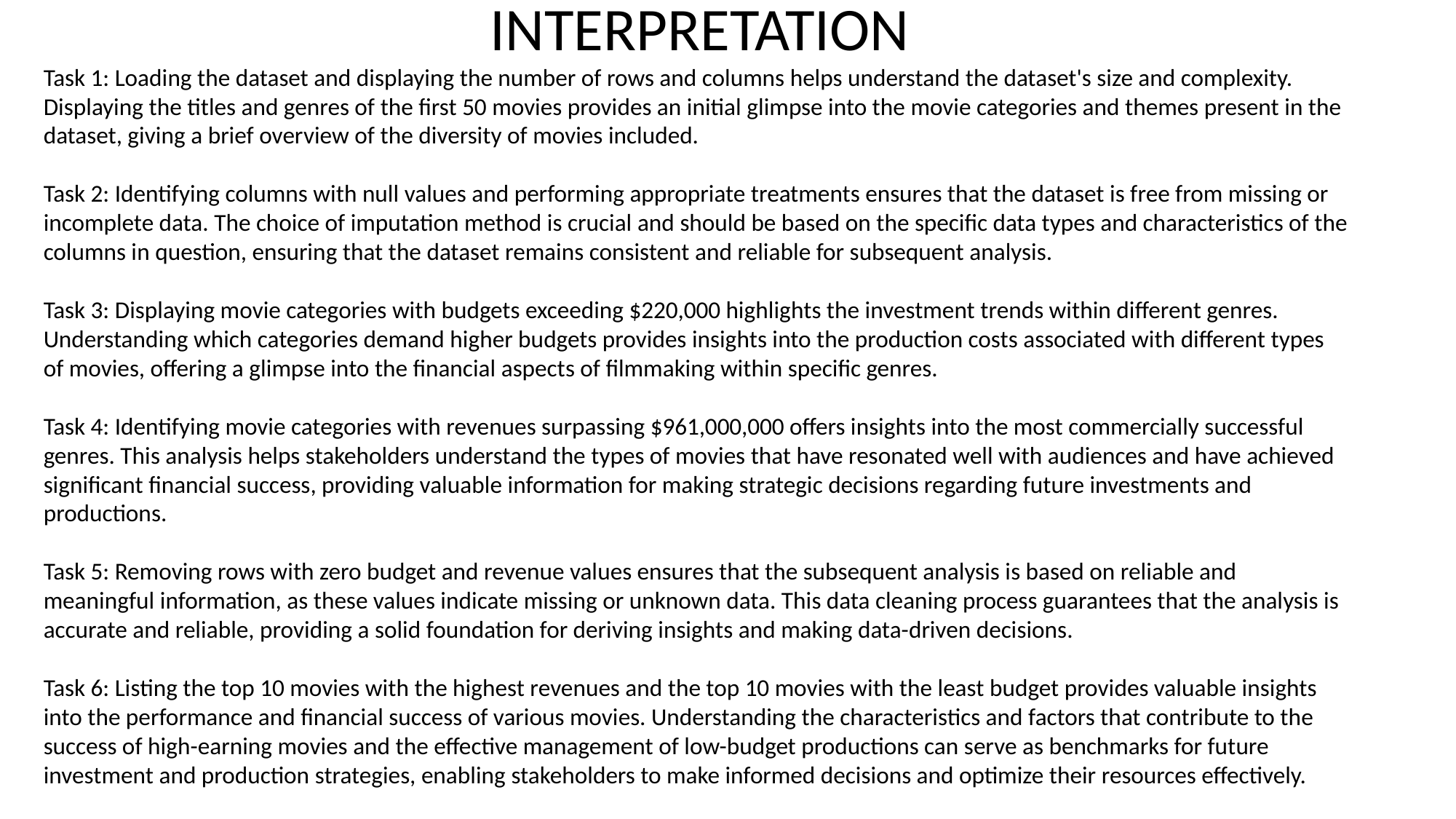

INTERPRETATION
Task 1: Loading the dataset and displaying the number of rows and columns helps understand the dataset's size and complexity. Displaying the titles and genres of the first 50 movies provides an initial glimpse into the movie categories and themes present in the dataset, giving a brief overview of the diversity of movies included.

Task 2: Identifying columns with null values and performing appropriate treatments ensures that the dataset is free from missing or incomplete data. The choice of imputation method is crucial and should be based on the specific data types and characteristics of the columns in question, ensuring that the dataset remains consistent and reliable for subsequent analysis.

Task 3: Displaying movie categories with budgets exceeding $220,000 highlights the investment trends within different genres. Understanding which categories demand higher budgets provides insights into the production costs associated with different types of movies, offering a glimpse into the financial aspects of filmmaking within specific genres.

Task 4: Identifying movie categories with revenues surpassing $961,000,000 offers insights into the most commercially successful genres. This analysis helps stakeholders understand the types of movies that have resonated well with audiences and have achieved significant financial success, providing valuable information for making strategic decisions regarding future investments and productions.

Task 5: Removing rows with zero budget and revenue values ensures that the subsequent analysis is based on reliable and meaningful information, as these values indicate missing or unknown data. This data cleaning process guarantees that the analysis is accurate and reliable, providing a solid foundation for deriving insights and making data-driven decisions.

Task 6: Listing the top 10 movies with the highest revenues and the top 10 movies with the least budget provides valuable insights into the performance and financial success of various movies. Understanding the characteristics and factors that contribute to the success of high-earning movies and the effective management of low-budget productions can serve as benchmarks for future investment and production strategies, enabling stakeholders to make informed decisions and optimize their resources effectively.